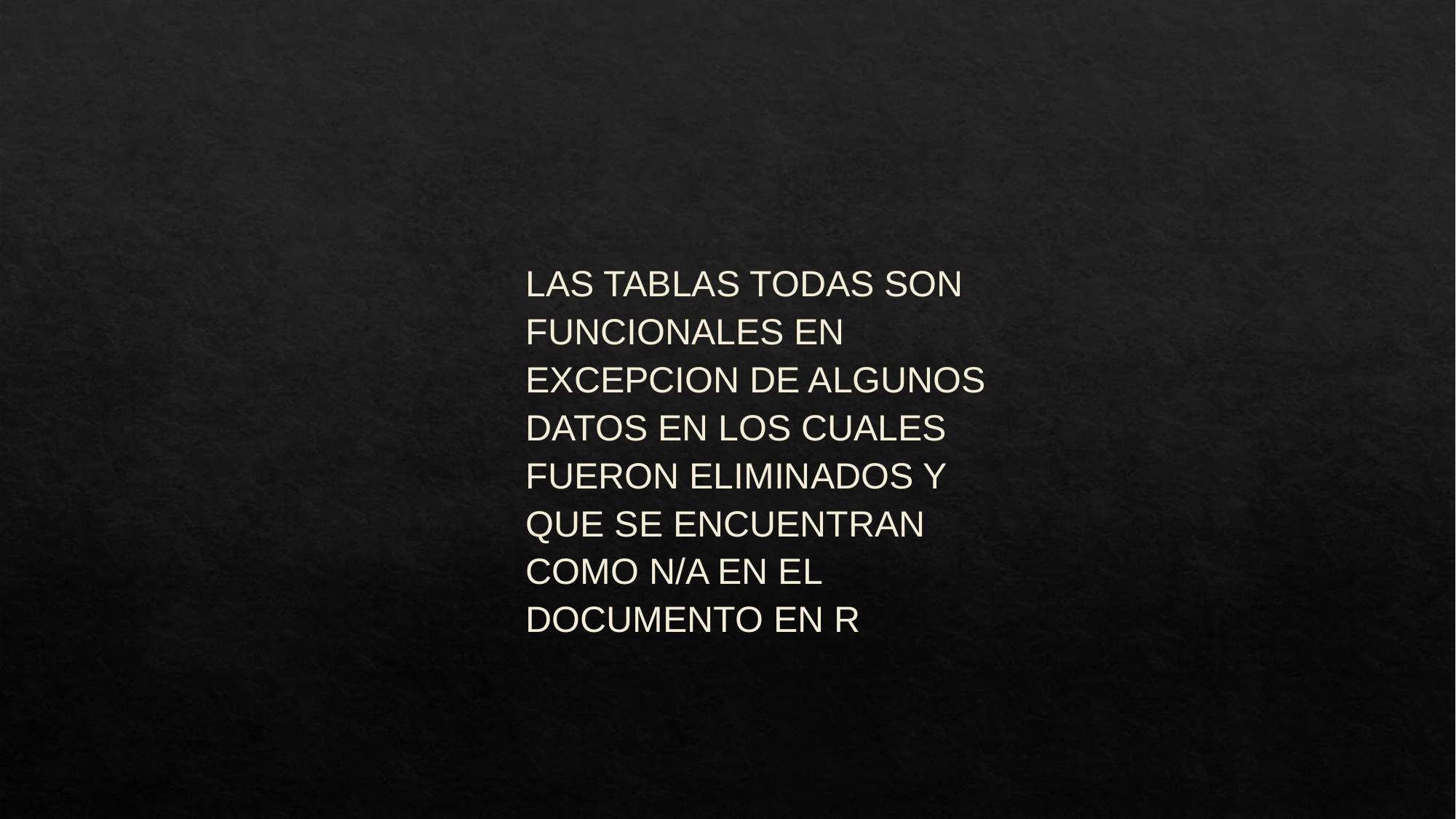

LAS TABLAS TODAS SON FUNCIONALES EN EXCEPCION DE ALGUNOS DATOS EN LOS CUALES FUERON ELIMINADOS Y QUE SE ENCUENTRAN COMO N/A EN EL DOCUMENTO EN R